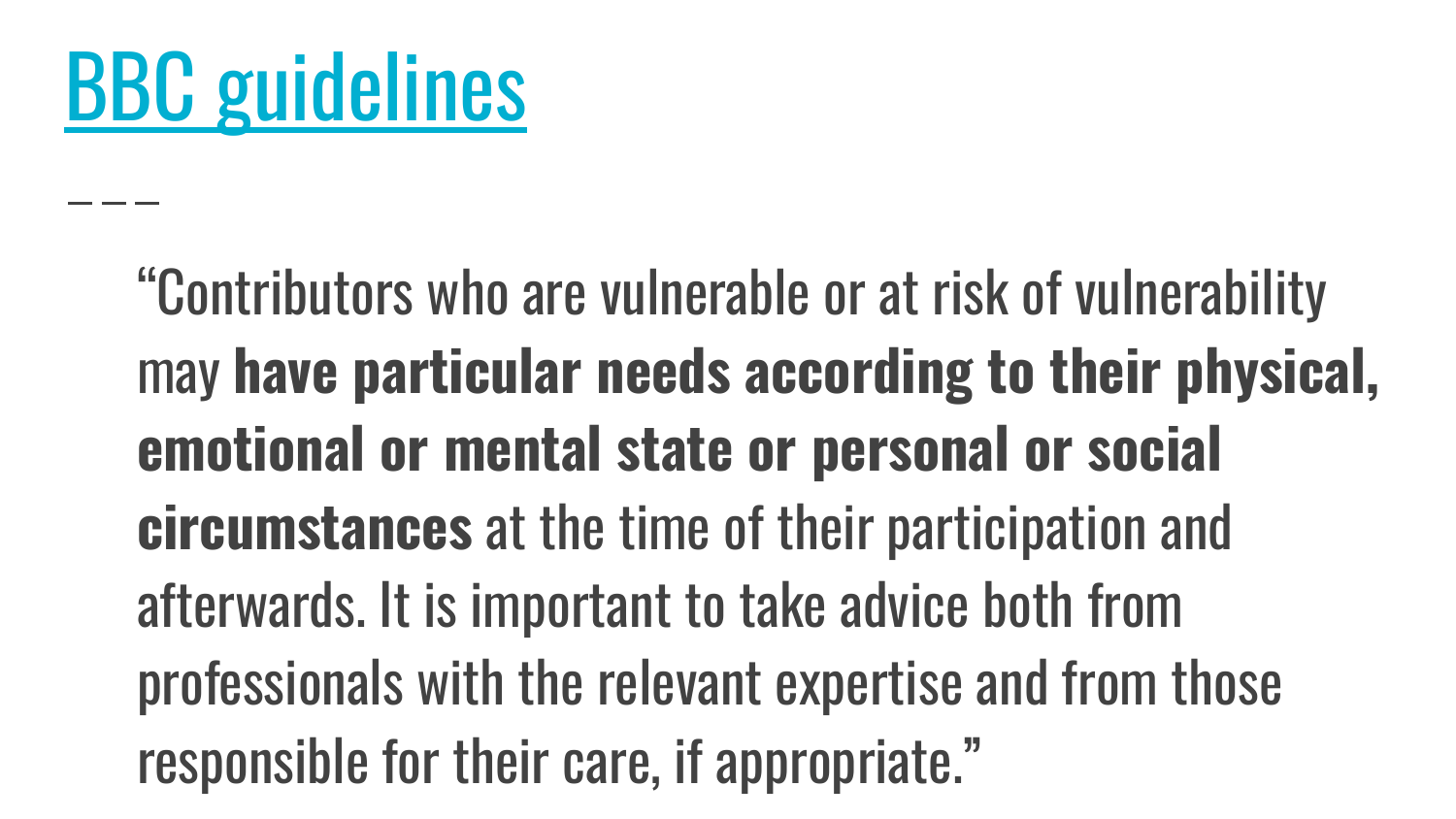

# BBC guidelines
“Contributors who are vulnerable or at risk of vulnerability may have particular needs according to their physical, emotional or mental state or personal or social circumstances at the time of their participation and afterwards. It is important to take advice both from professionals with the relevant expertise and from those responsible for their care, if appropriate.”